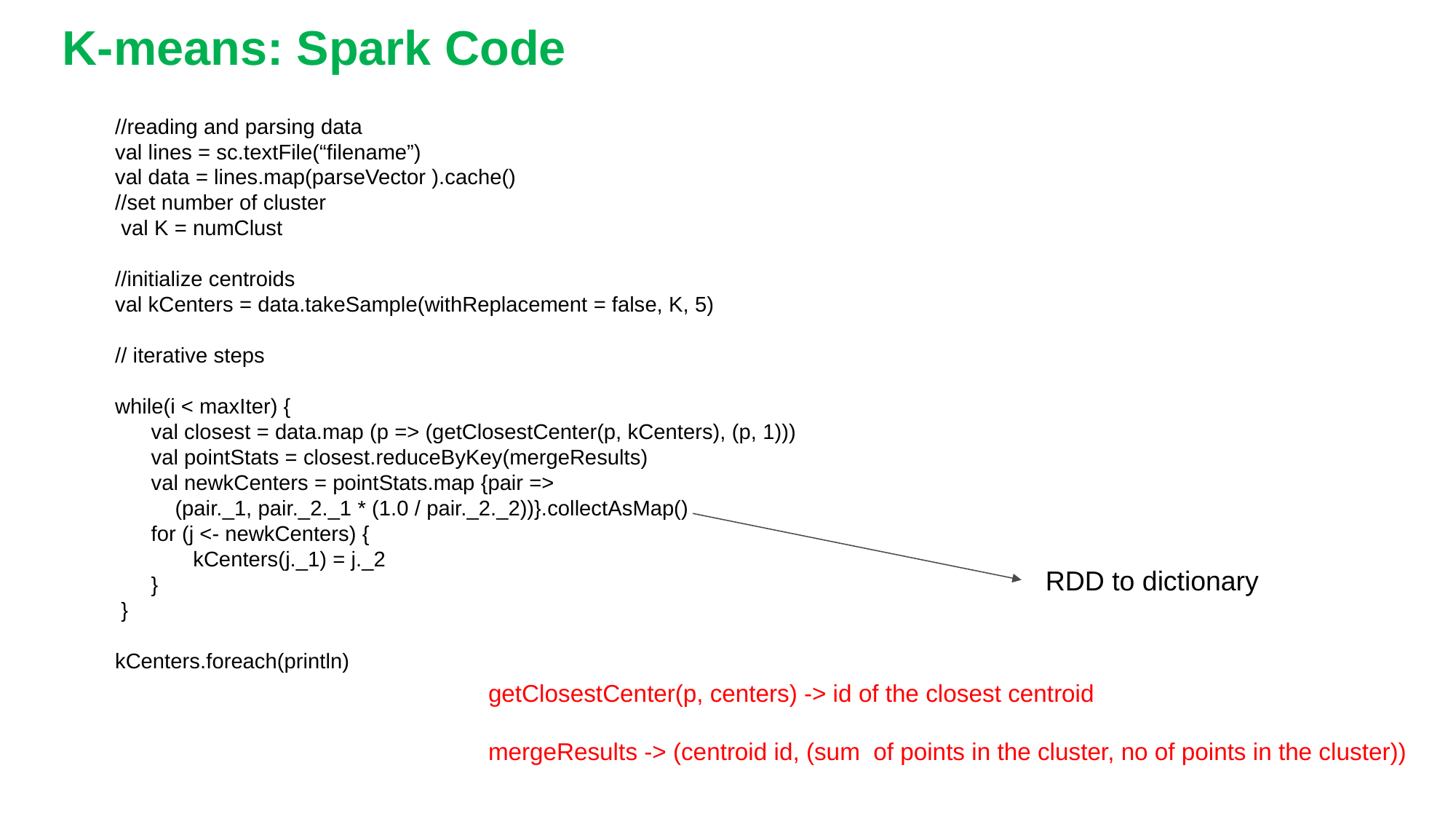

# K-means: Spark Code
//reading and parsing data
val lines = sc.textFile(“filename”)
val data = lines.map(parseVector ).cache()
//set number of cluster
 val K = numClust

//initialize centroids
val kCenters = data.takeSample(withReplacement = false, K, 5)

// iterative steps

while(i < maxIter) {
      val closest = data.map (p => (getClosestCenter(p, kCenters), (p, 1)))
      val pointStats = closest.reduceByKey(mergeResults)
      val newkCenters = pointStats.map {pair =>
          (pair._1, pair._2._1 * (1.0 / pair._2._2))}.collectAsMap()
      for (j <- newkCenters) {
             kCenters(j._1) = j._2
      }
 }

kCenters.foreach(println)

RDD to dictionary
getClosestCenter(p, centers) -> id of the closest centroid

mergeResults -> (centroid id, (sum  of points in the cluster, no of points in the cluster))